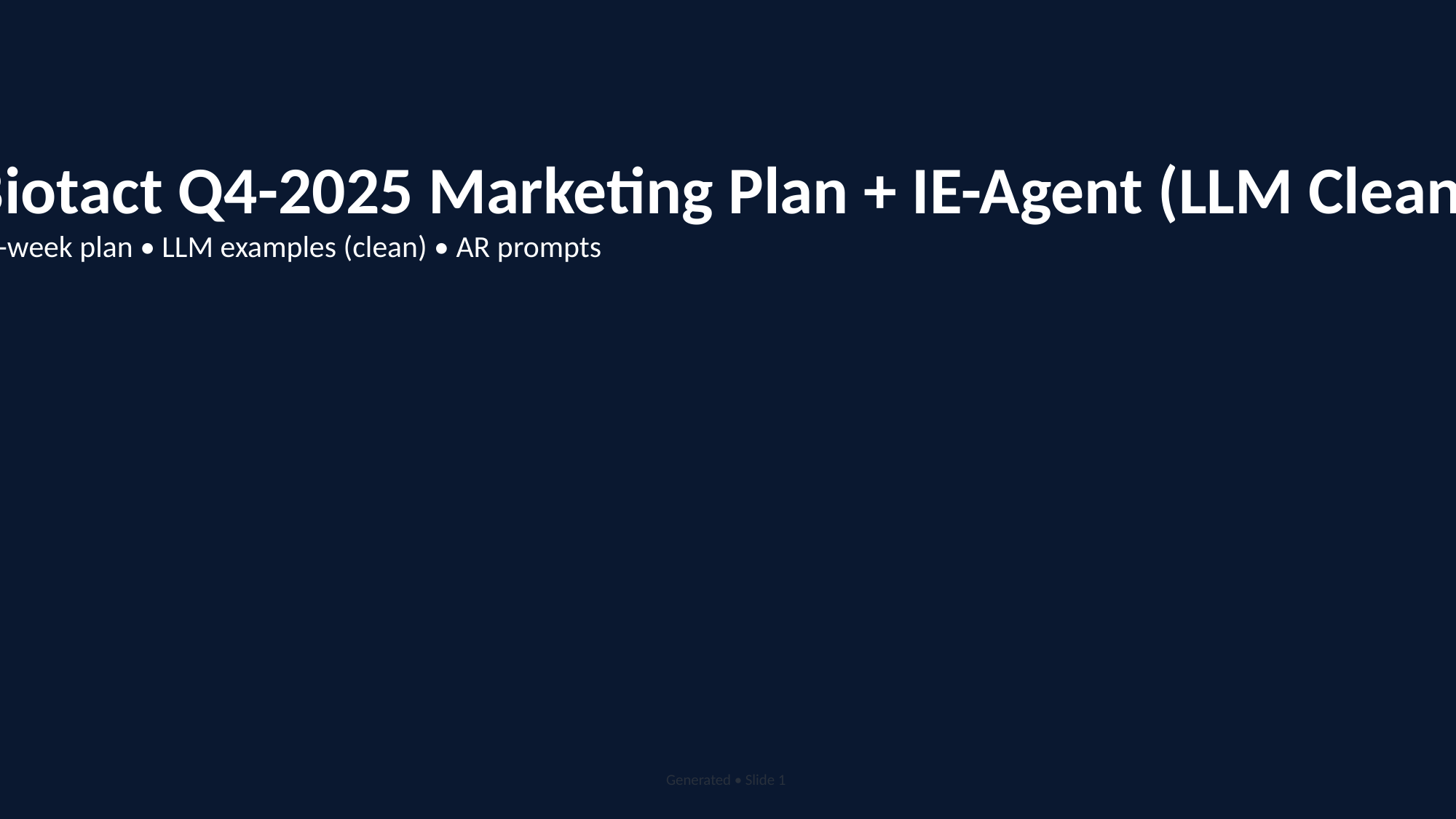

Biotact Q4-2025 Marketing Plan + IE-Agent (LLM Clean)
12-week plan • LLM examples (clean) • AR prompts
Generated • Slide 1